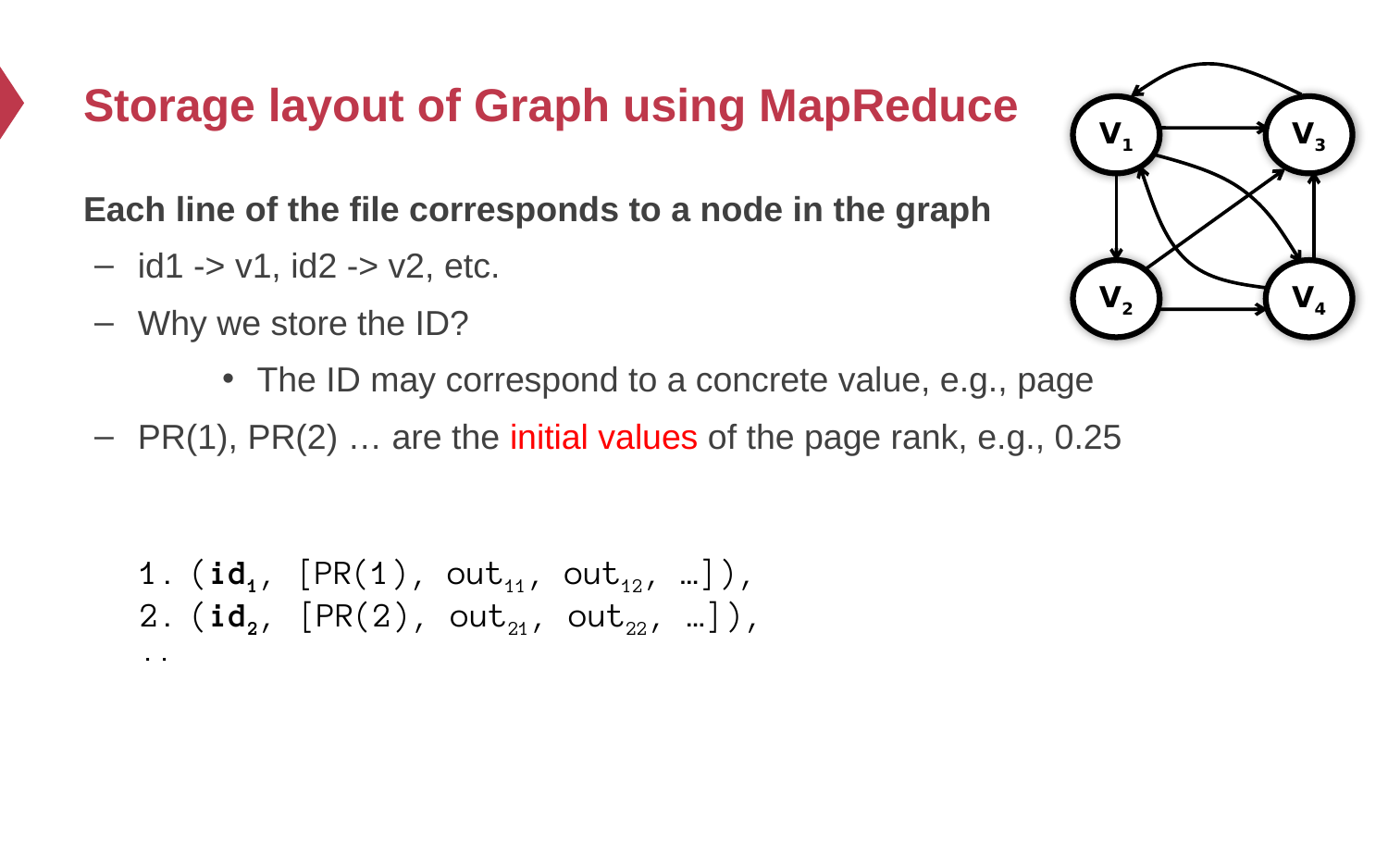

# Storage layout of Graph using MapReduce

V1
V3

V2
V4

Each line of the file corresponds to a node in the graph
id1 -> v1, id2 -> v2, etc.
Why we store the ID?
The ID may correspond to a concrete value, e.g., page
PR(1), PR(2) … are the initial values of the page rank, e.g., 0.25
(id1, [PR(1), out11, out12, …]),
(id2, [PR(2), out21, out22, …]),
..
28